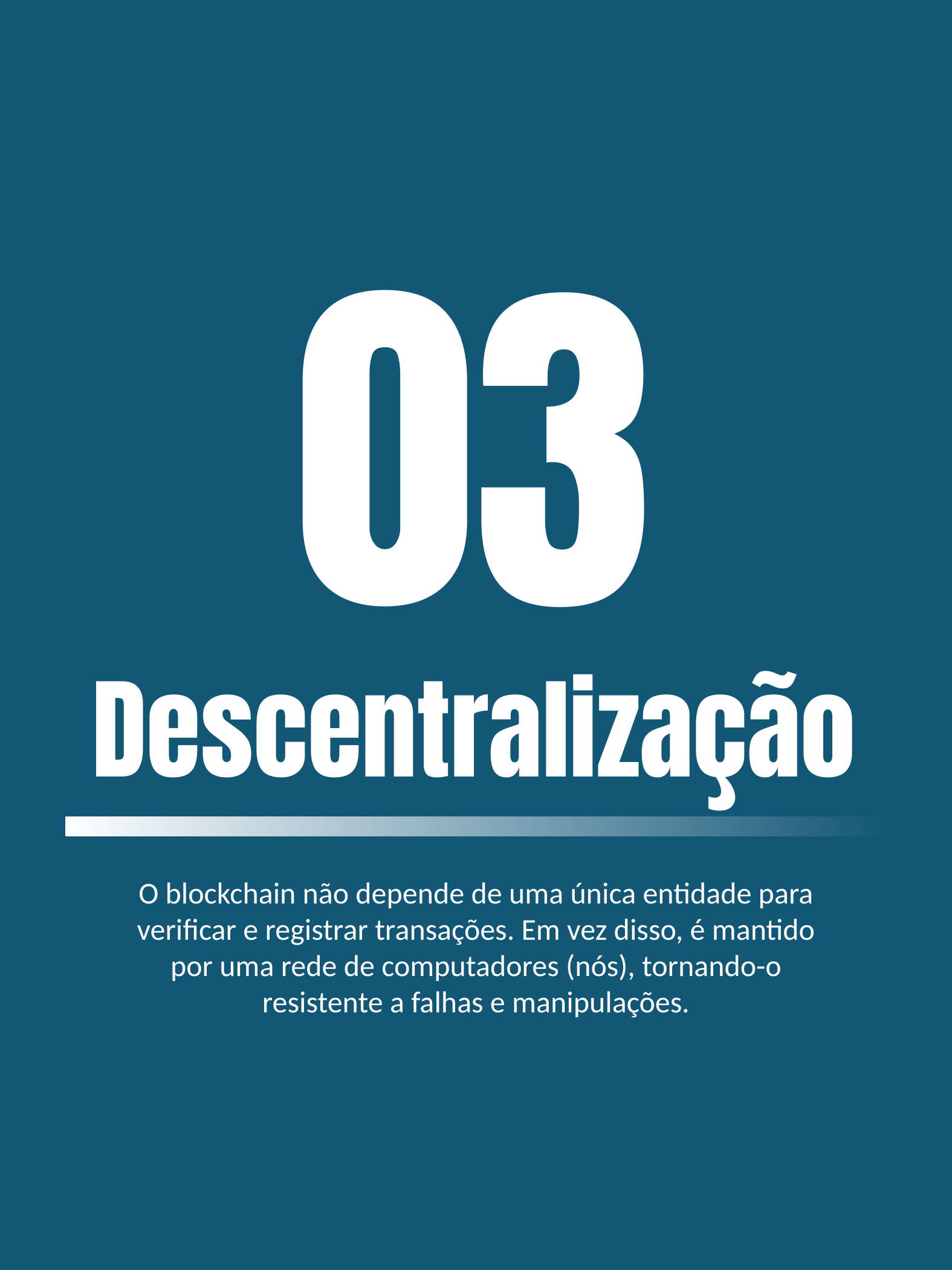

03
Descentralização

O blockchain não depende de uma única entidade para verificar e registrar transações. Em vez disso, é mantido por uma rede de computadores (nós), tornando-o resistente a falhas e manipulações.
BLOCKCHAIN REACTOR ARC DA PROGRAMAÇÃO
7